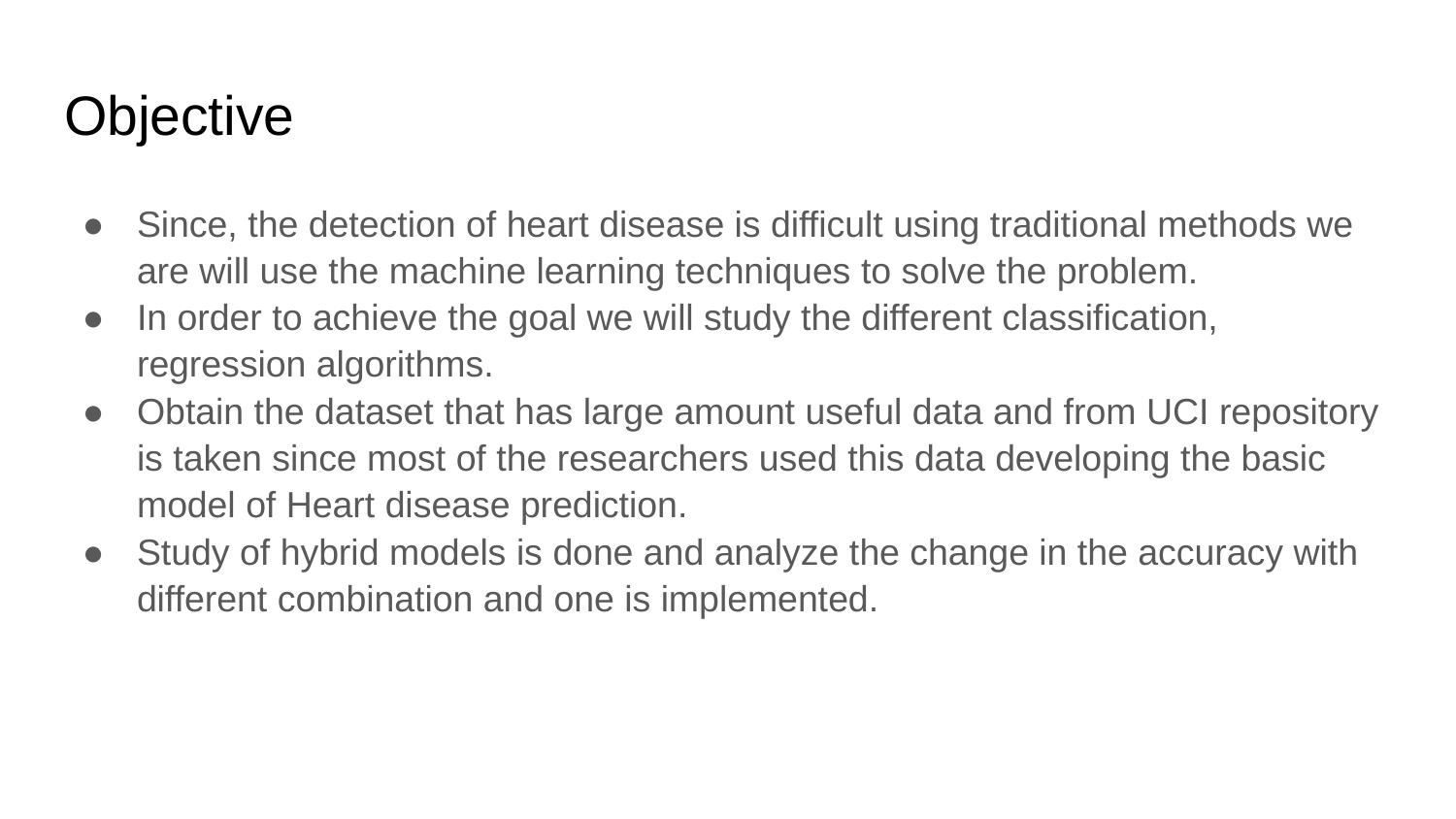

# Objective
Since, the detection of heart disease is difficult using traditional methods we are will use the machine learning techniques to solve the problem.
In order to achieve the goal we will study the different classification, regression algorithms.
Obtain the dataset that has large amount useful data and from UCI repository is taken since most of the researchers used this data developing the basic model of Heart disease prediction.
Study of hybrid models is done and analyze the change in the accuracy with different combination and one is implemented.